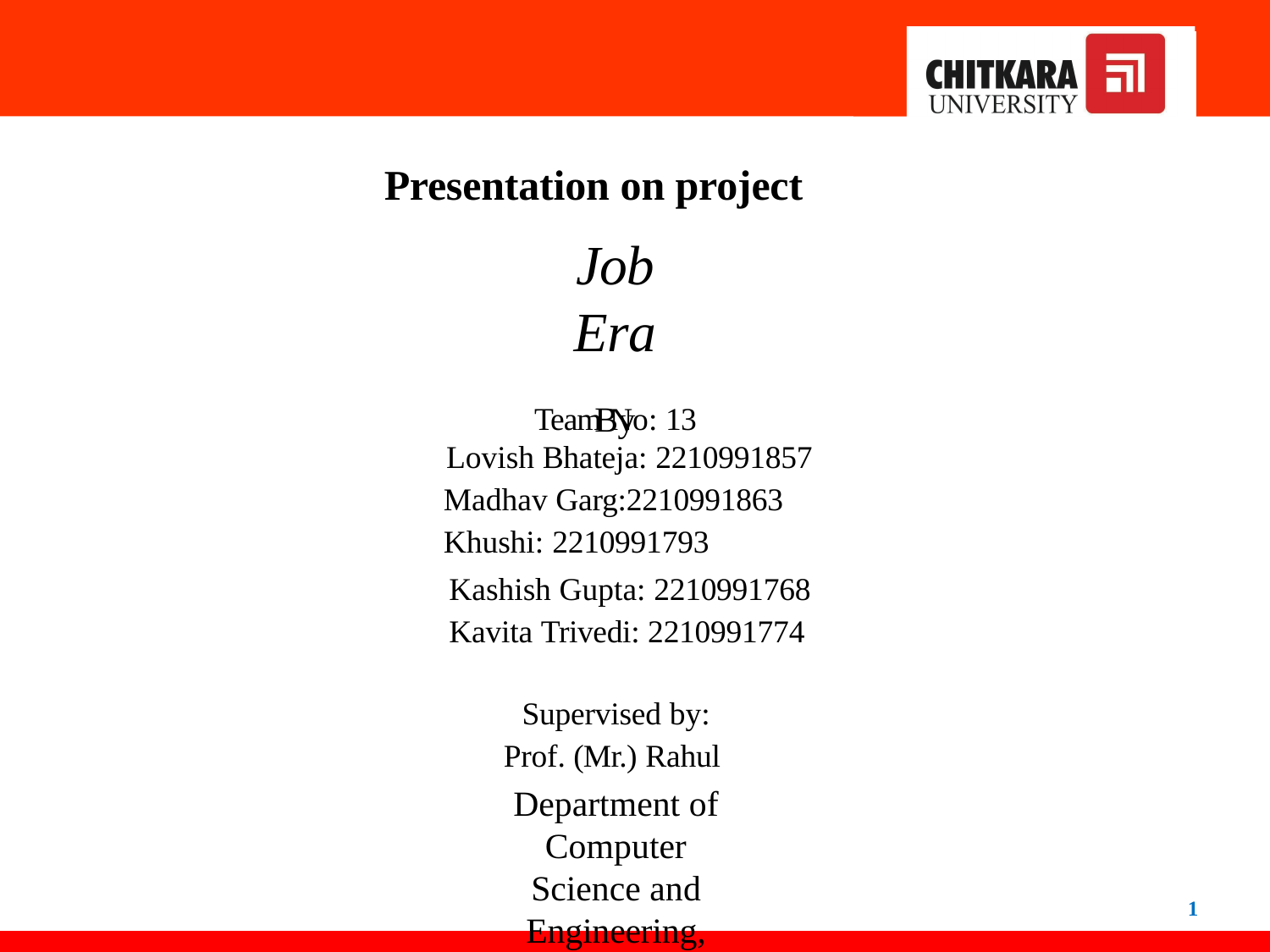

# Presentation on project
Job Era
By
Team No: 13
Lovish Bhateja: 2210991857
Madhav Garg:2210991863 Khushi: 2210991793
Kashish Gupta: 2210991768
Kavita Trivedi: 2210991774

Supervised by: Prof. (Mr.) Rahul
Department of Computer Science and Engineering,
Chitkara University, Punjab
1